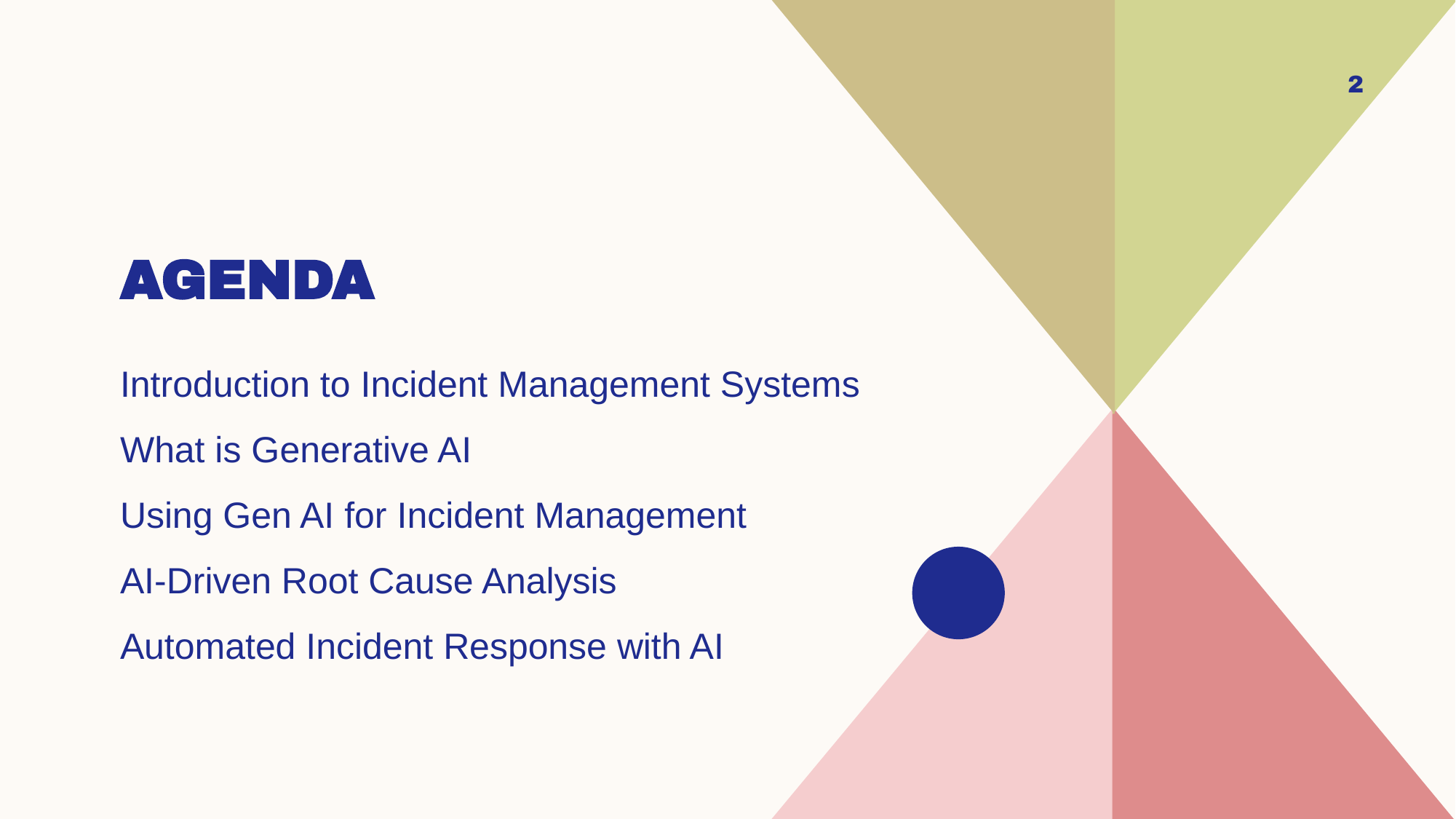

2
# agenda
Introduction to Incident Management Systems
What is Generative AI
Using Gen AI for Incident Management
AI-Driven Root Cause Analysis
Automated Incident Response with AI